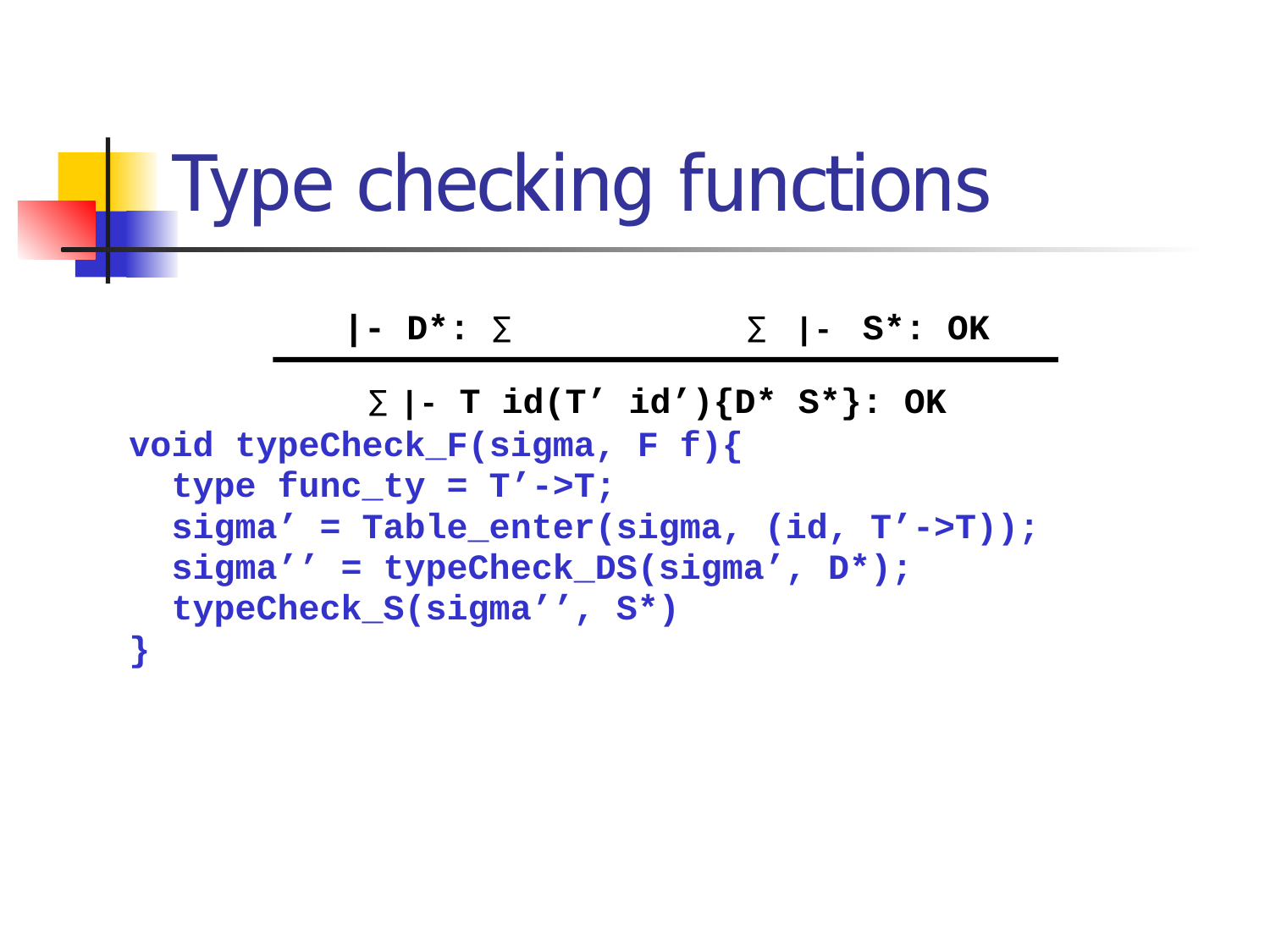

# Type checking functions
  |- D*: ∑
∑  |-   S*: OK

  ∑ |- T id(T’ id’){D* S*}: OK
void typeCheck_F(sigma, F f){
  type func_ty = T’->T;
  sigma’ = Table_enter(sigma, (id, T’->T));
  sigma’’ = typeCheck_DS(sigma’, D*);
  typeCheck_S(sigma’’, S*)
}